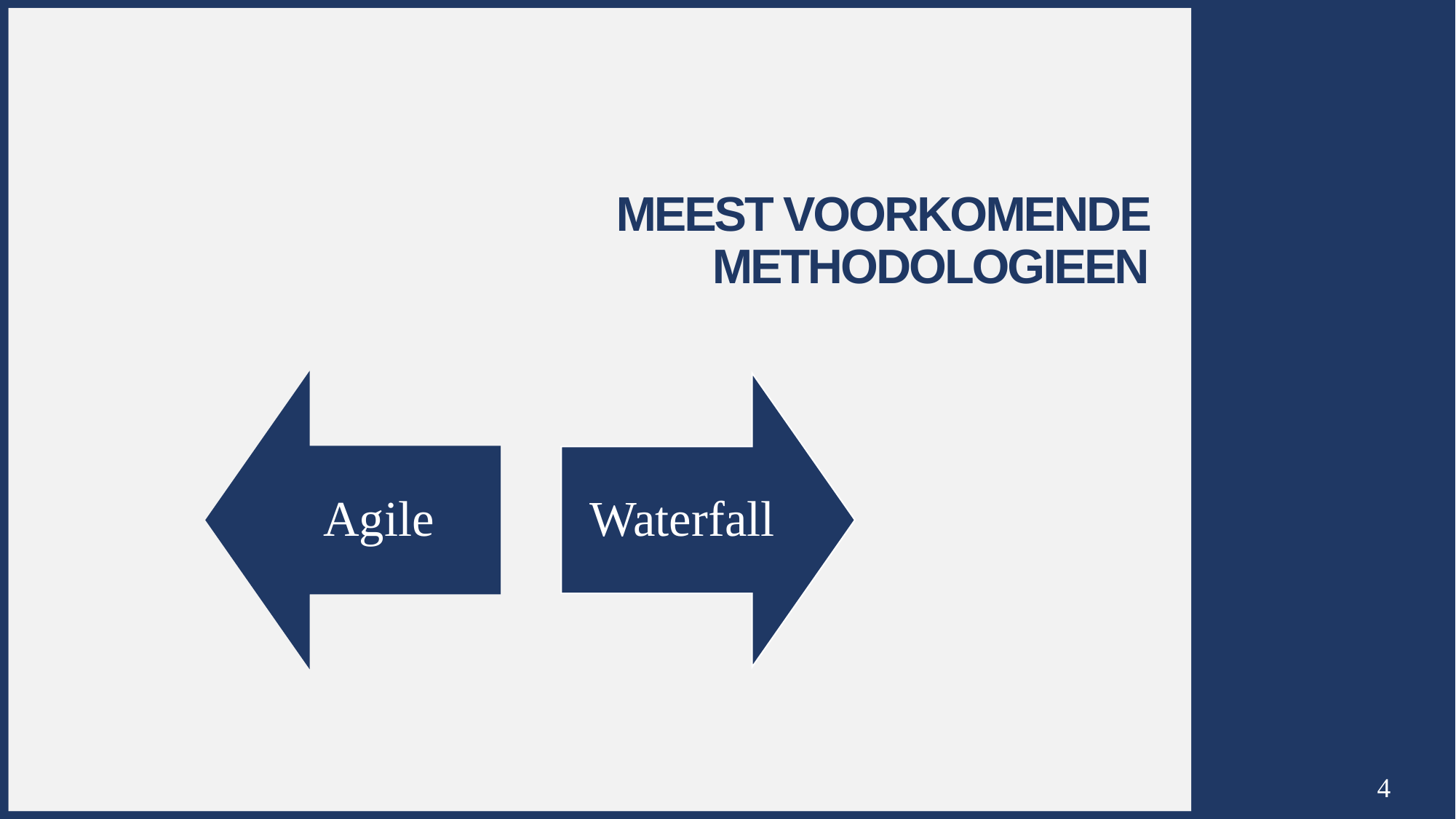

# Meest voorkomende Methodologieen
Agile
Waterfall
4